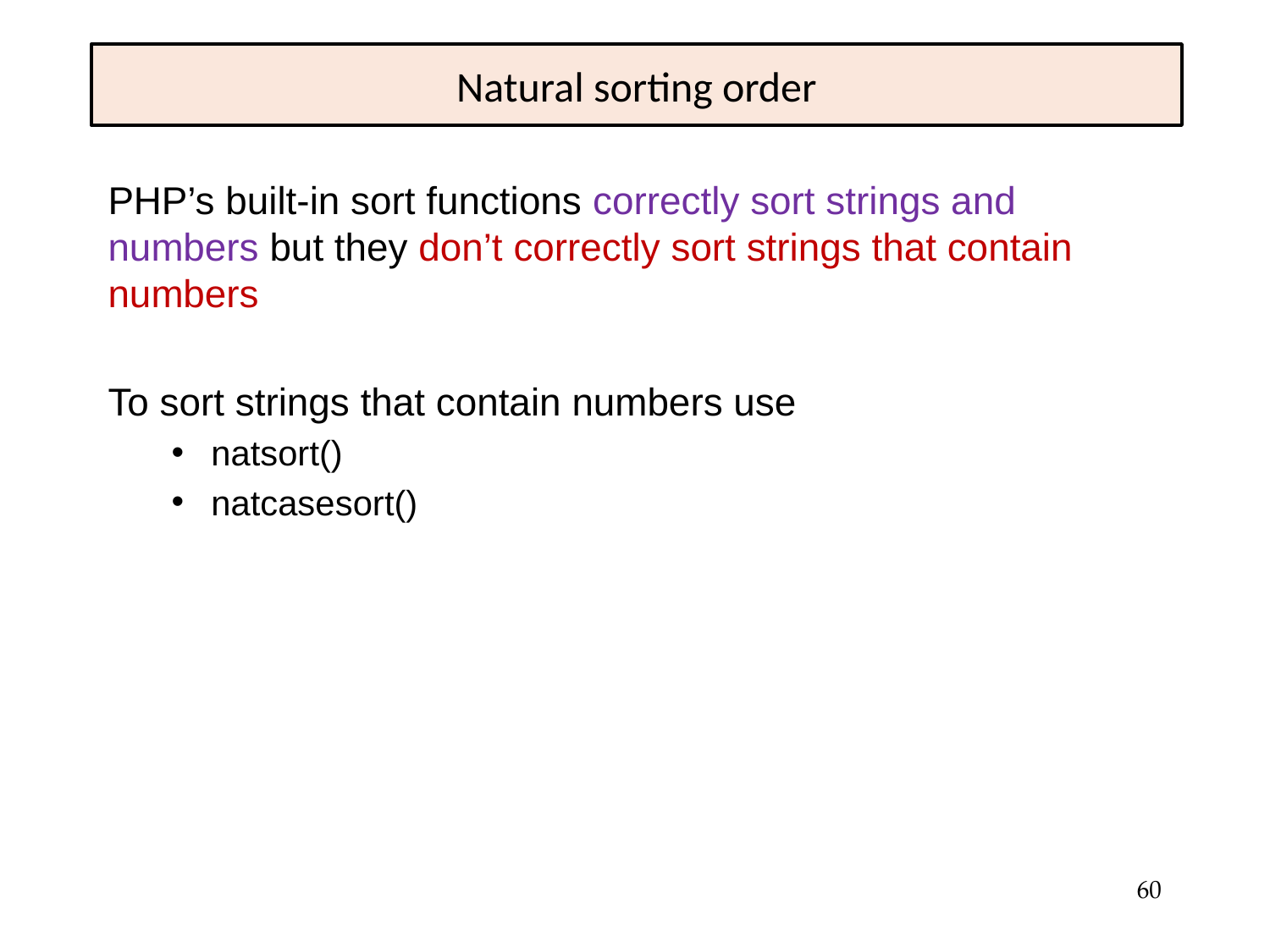

# Natural sorting order
PHP’s built-in sort functions correctly sort strings and numbers but they don’t correctly sort strings that contain numbers

To sort strings that contain numbers use
natsort()
natcasesort()
60